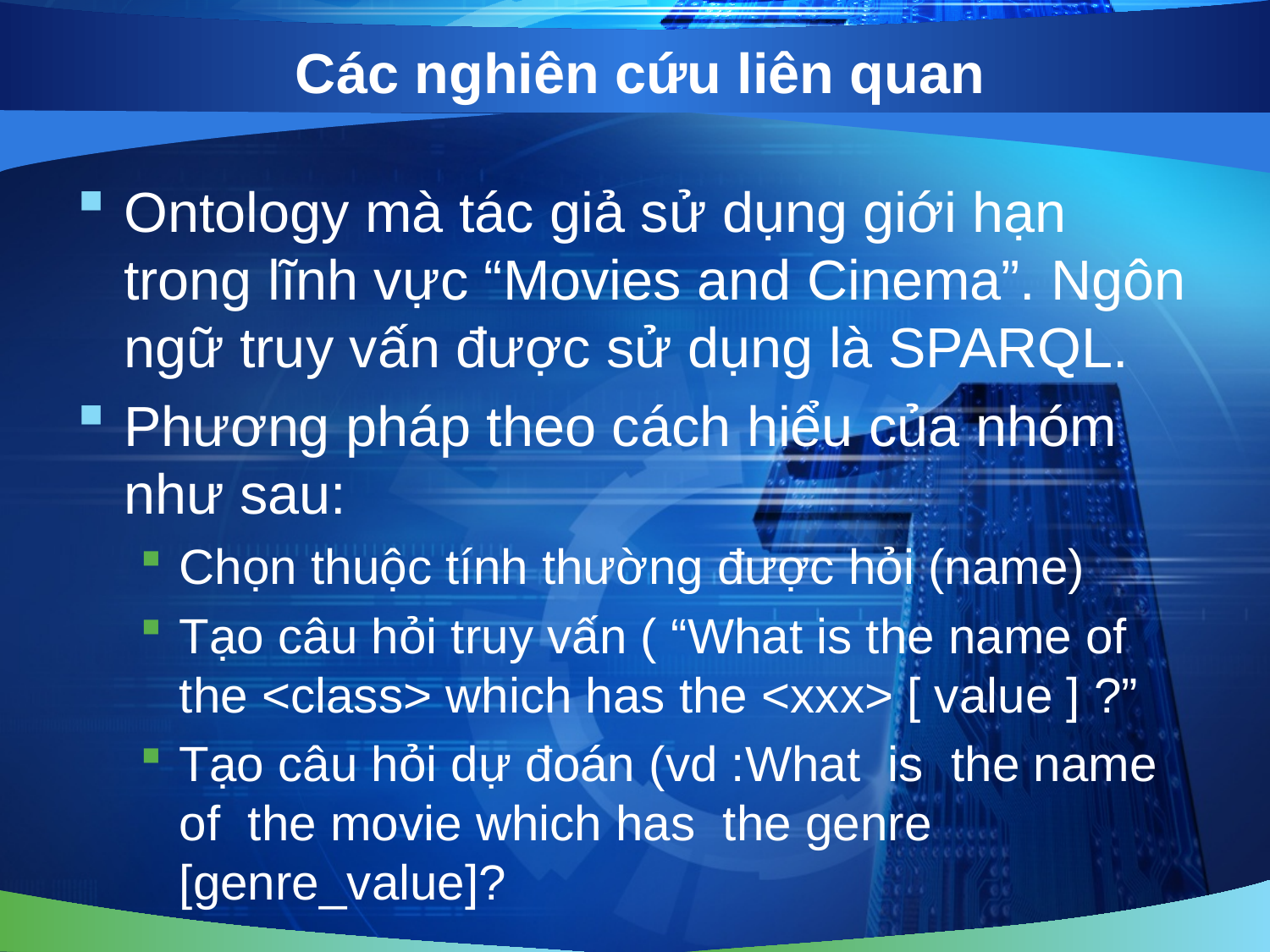

# Các nghiên cứu liên quan
Ontology mà tác giả sử dụng giới hạn trong lĩnh vực “Movies and Cinema”. Ngôn ngữ truy vấn được sử dụng là SPARQL.
Phương pháp theo cách hiểu của nhóm như sau:
Chọn thuộc tính thường được hỏi (name)
Tạo câu hỏi truy vấn ( “What is the name of the <class> which has the <xxx> [ value ] ?”
Tạo câu hỏi dự đoán (vd :What  is  the name of  the movie which has  the genre [genre_value]?